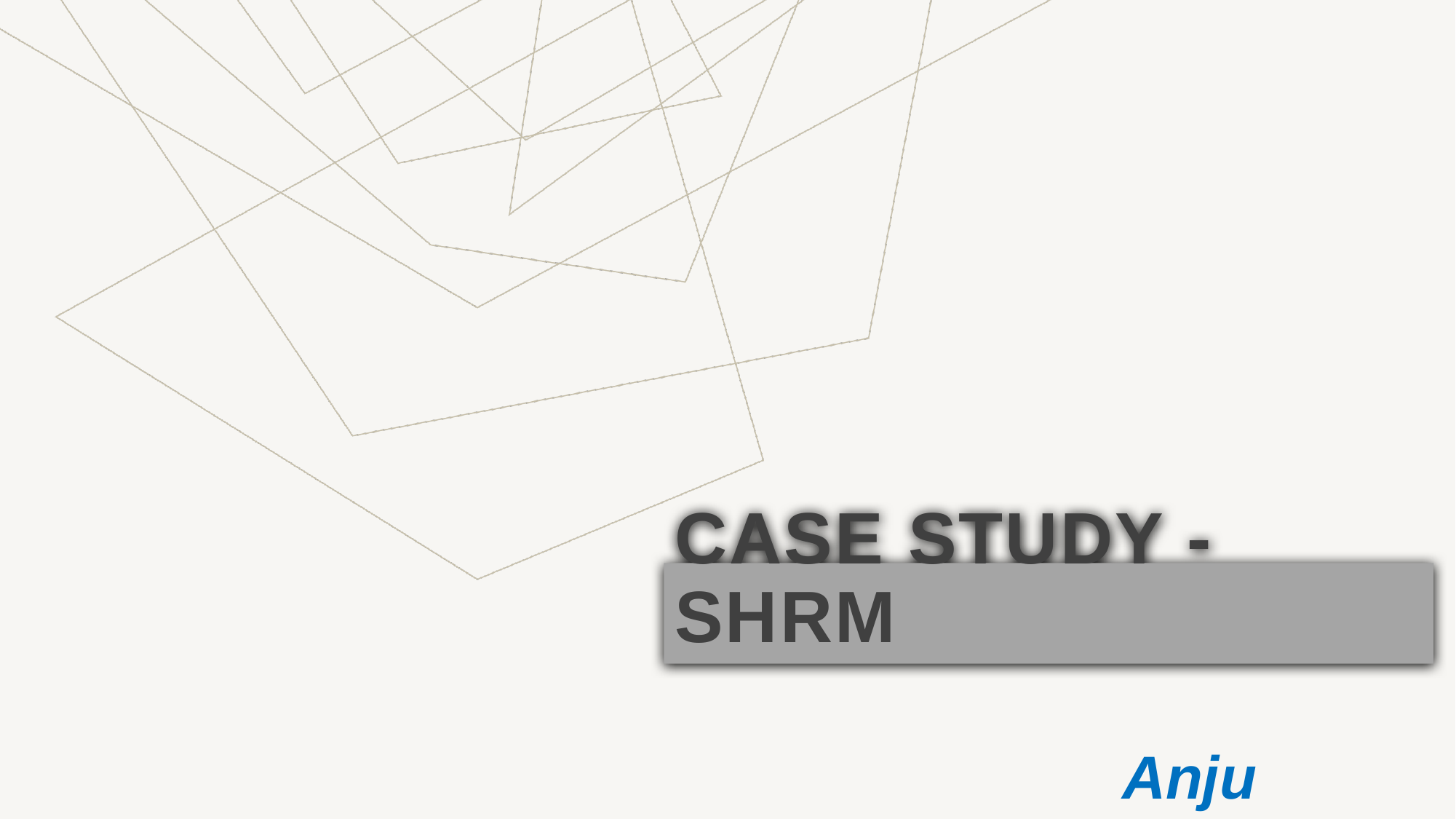

# Case study - shrm
Anju Jacob